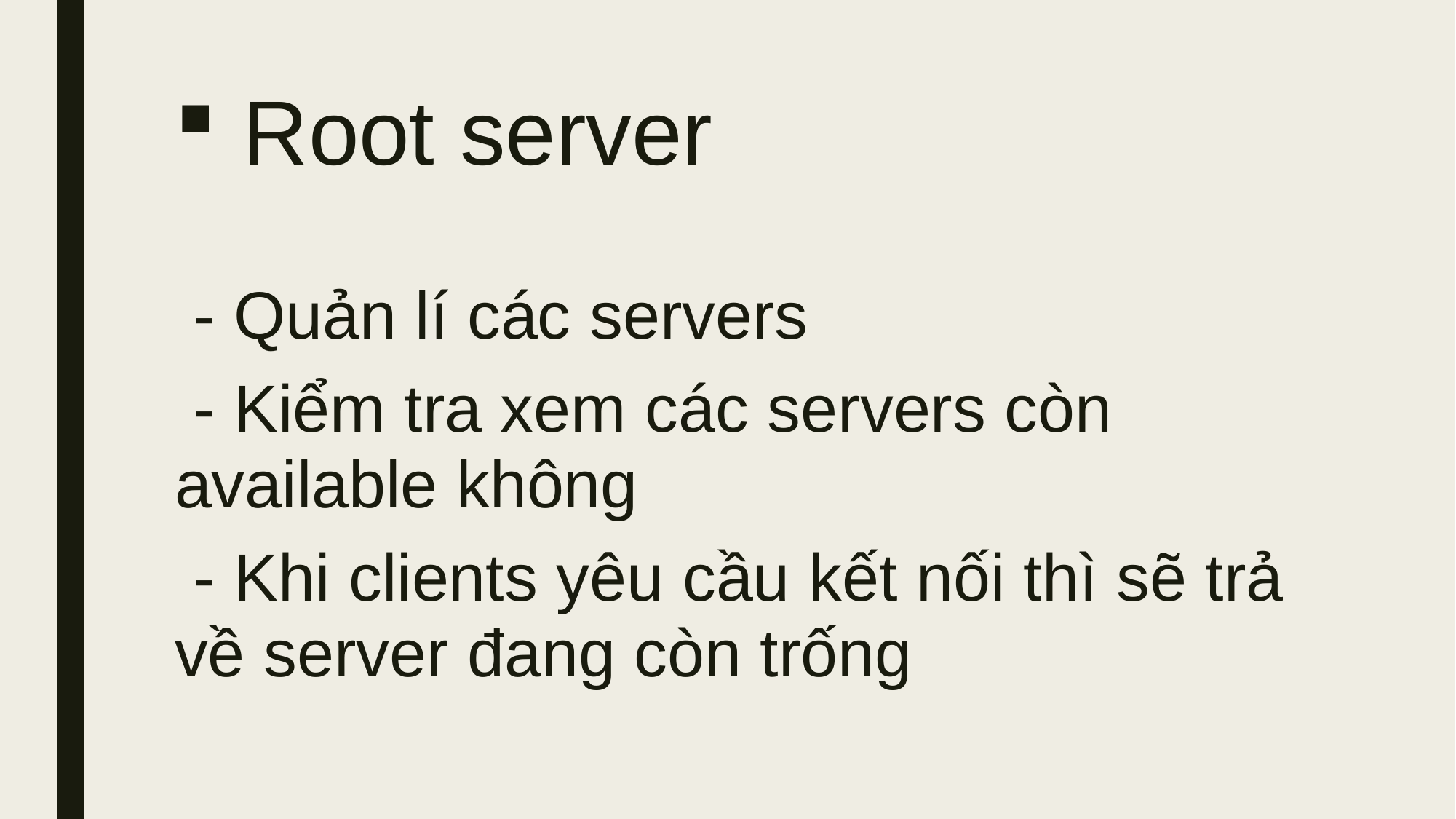

# Root server
 - Quản lí các servers
 - Kiểm tra xem các servers còn available không
 - Khi clients yêu cầu kết nối thì sẽ trả về server đang còn trống